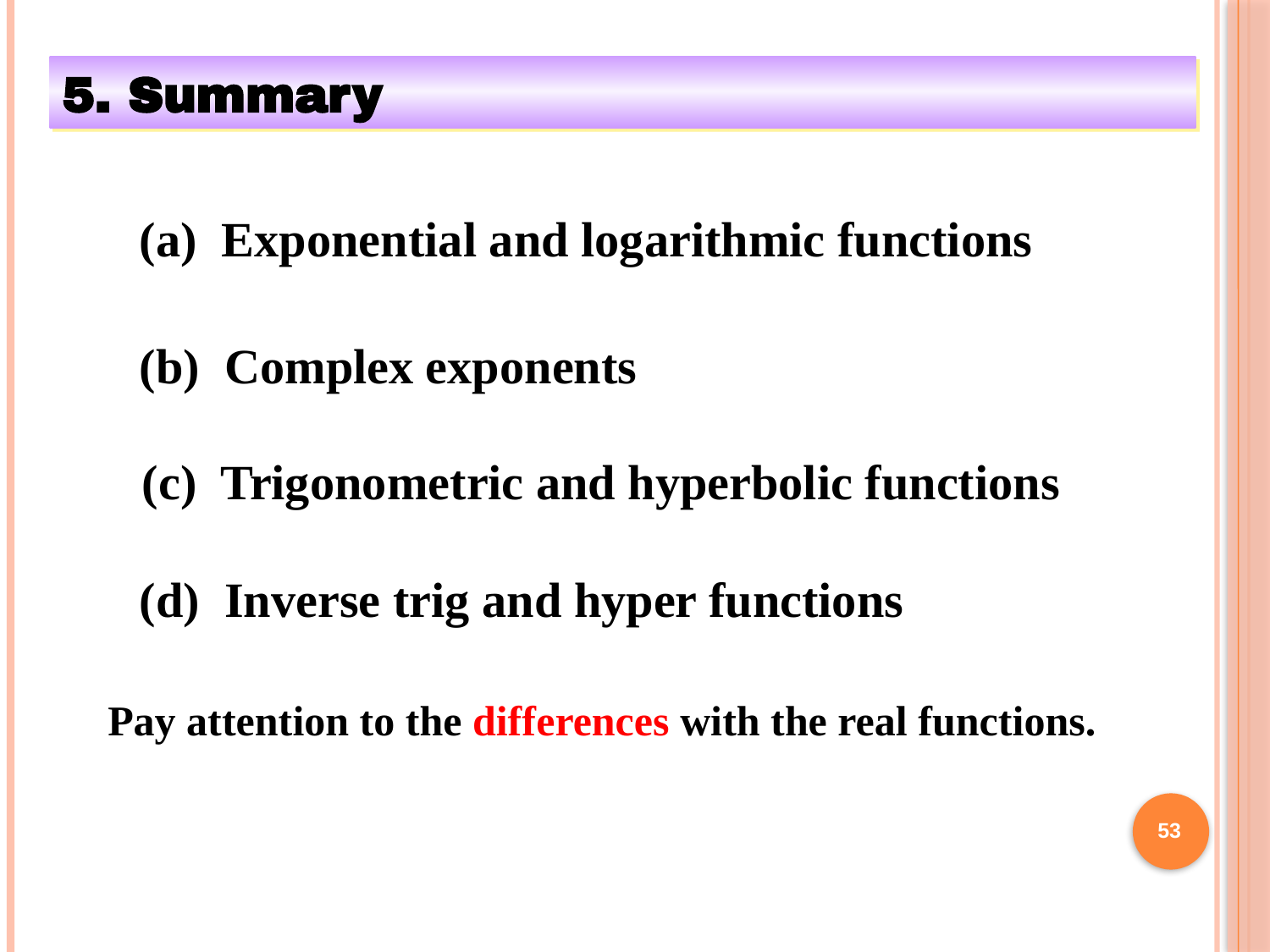

5. Summary
(a)  Exponential and logarithmic functions
  Complex exponents
(c)  Trigonometric and hyperbolic functions
(d)  Inverse trig and hyper functions
Pay attention to the differences with the real functions.
53